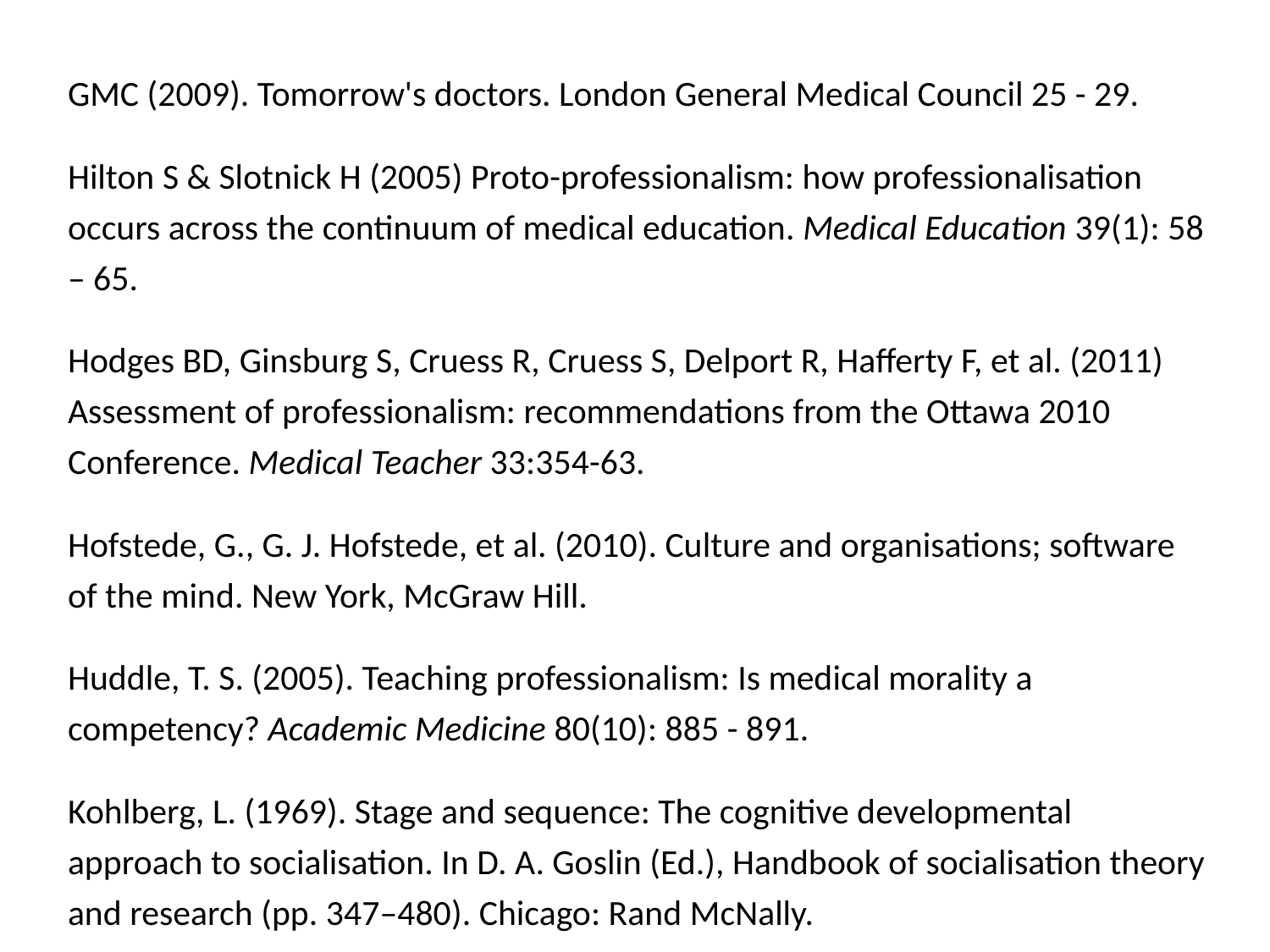

GMC (2009). Tomorrow's doctors. London General Medical Council 25 - 29.
Hilton S & Slotnick H (2005) Proto-professionalism: how professionalisation occurs across the continuum of medical education. Medical Education 39(1): 58 – 65.
Hodges BD, Ginsburg S, Cruess R, Cruess S, Delport R, Hafferty F, et al. (2011) Assessment of professionalism: recommendations from the Ottawa 2010 Conference. Medical Teacher 33:354-63.
Hofstede, G., G. J. Hofstede, et al. (2010). Culture and organisations; software of the mind. New York, McGraw Hill.
Huddle, T. S. (2005). Teaching professionalism: Is medical morality a competency? Academic Medicine 80(10): 885 - 891.
Kohlberg, L. (1969). Stage and sequence: The cognitive developmental approach to socialisation. In D. A. Goslin (Ed.), Handbook of socialisation theory and research (pp. 347–480). Chicago: Rand McNally.